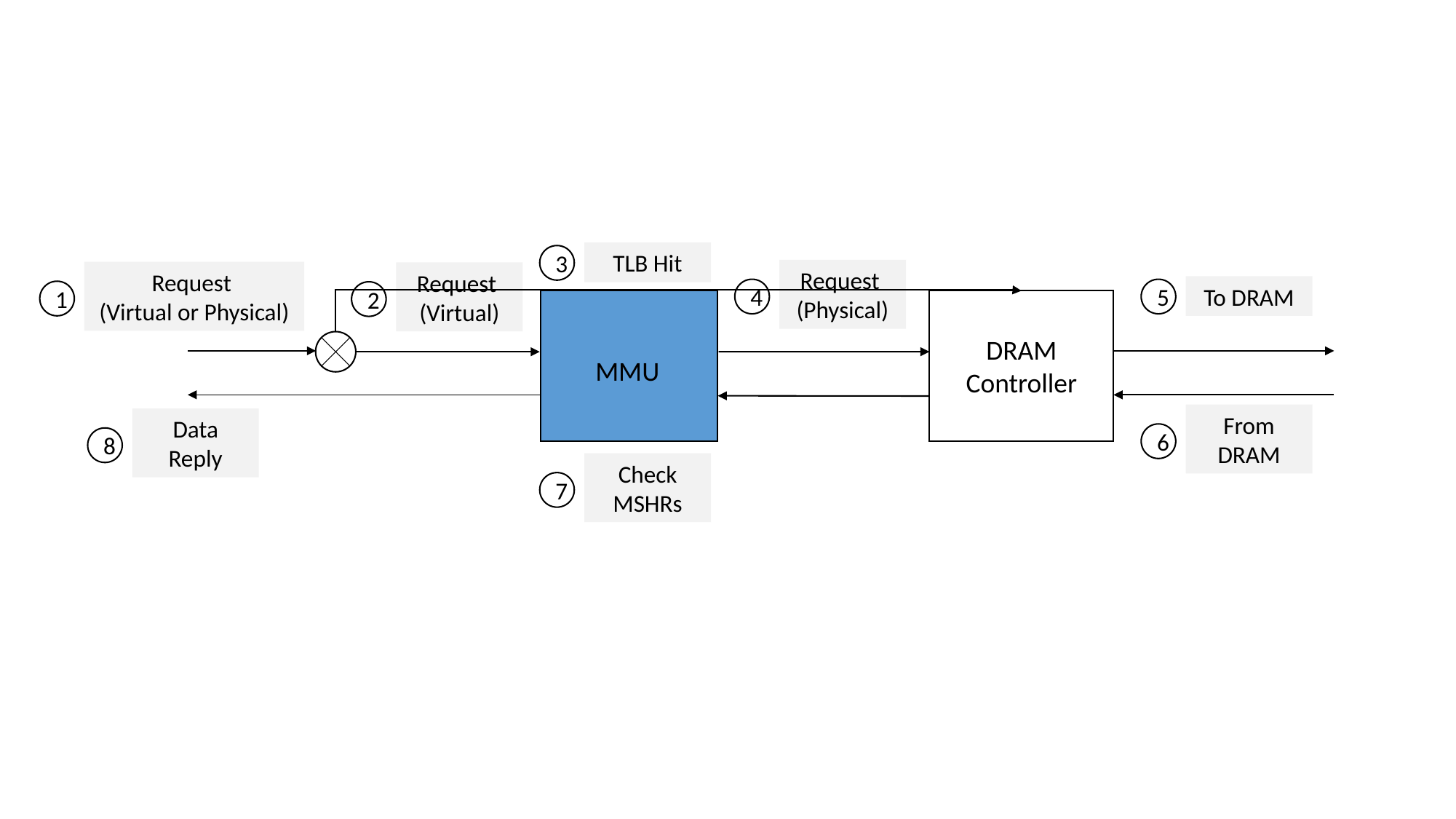

TLB Hit
3
Request
(Physical)
4
Request
(Virtual or Physical)
1
Request
(Virtual)
2
To DRAM
5

MMU

DRAM Controller

From DRAM
6
Data Reply
8
Check MSHRs
7